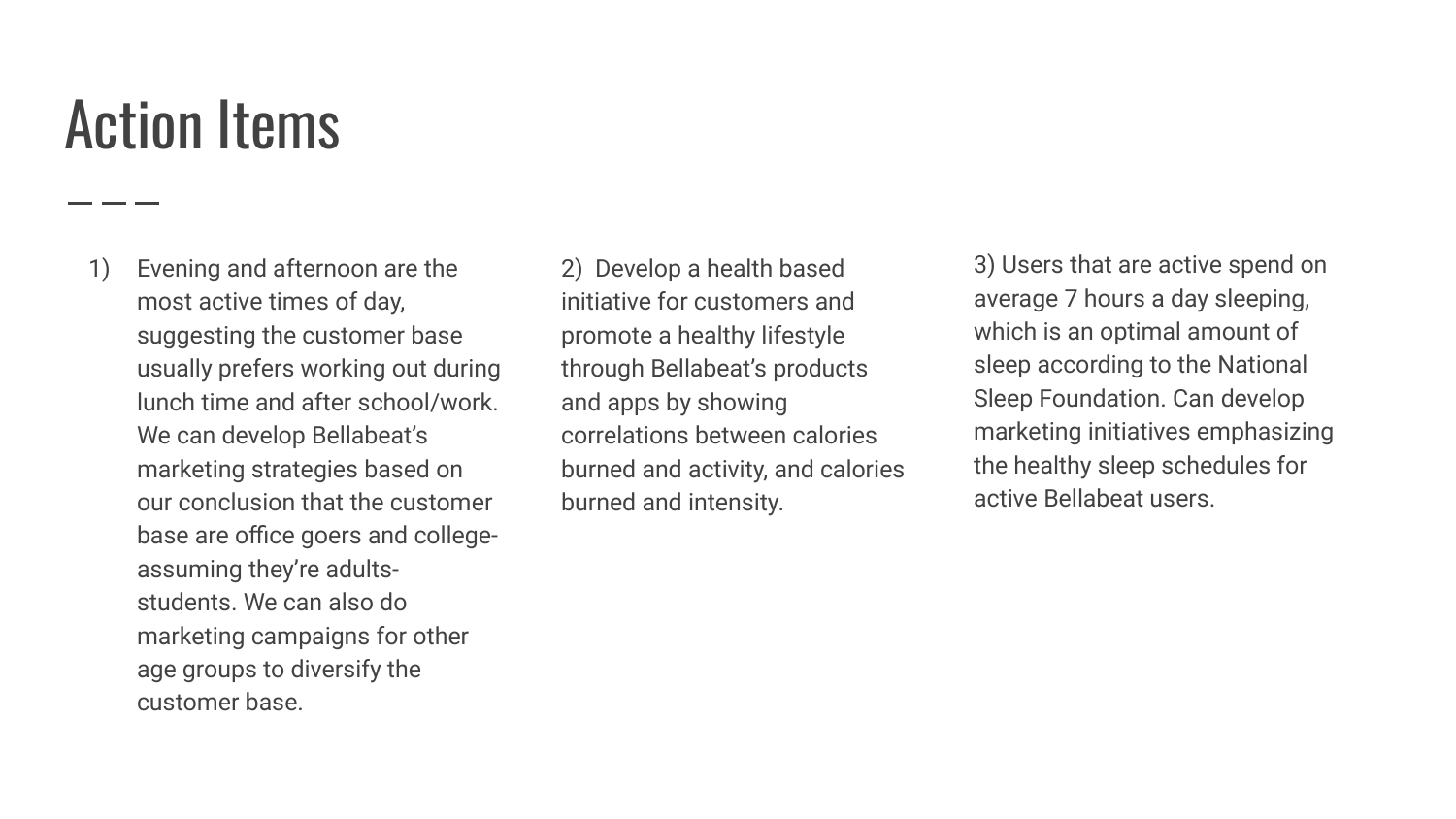

# Action Items
3) Users that are active spend on average 7 hours a day sleeping, which is an optimal amount of sleep according to the National Sleep Foundation. Can develop marketing initiatives emphasizing the healthy sleep schedules for active Bellabeat users.

Evening and afternoon are the most active times of day, suggesting the customer base usually prefers working out during lunch time and after school/work. We can develop Bellabeat’s marketing strategies based on our conclusion that the customer base are office goers and college-assuming they’re adults- students. We can also do marketing campaigns for other age groups to diversify the customer base.
2)  Develop a health based initiative for customers and promote a healthy lifestyle through Bellabeat’s products and apps by showing correlations between calories burned and activity, and calories burned and intensity.